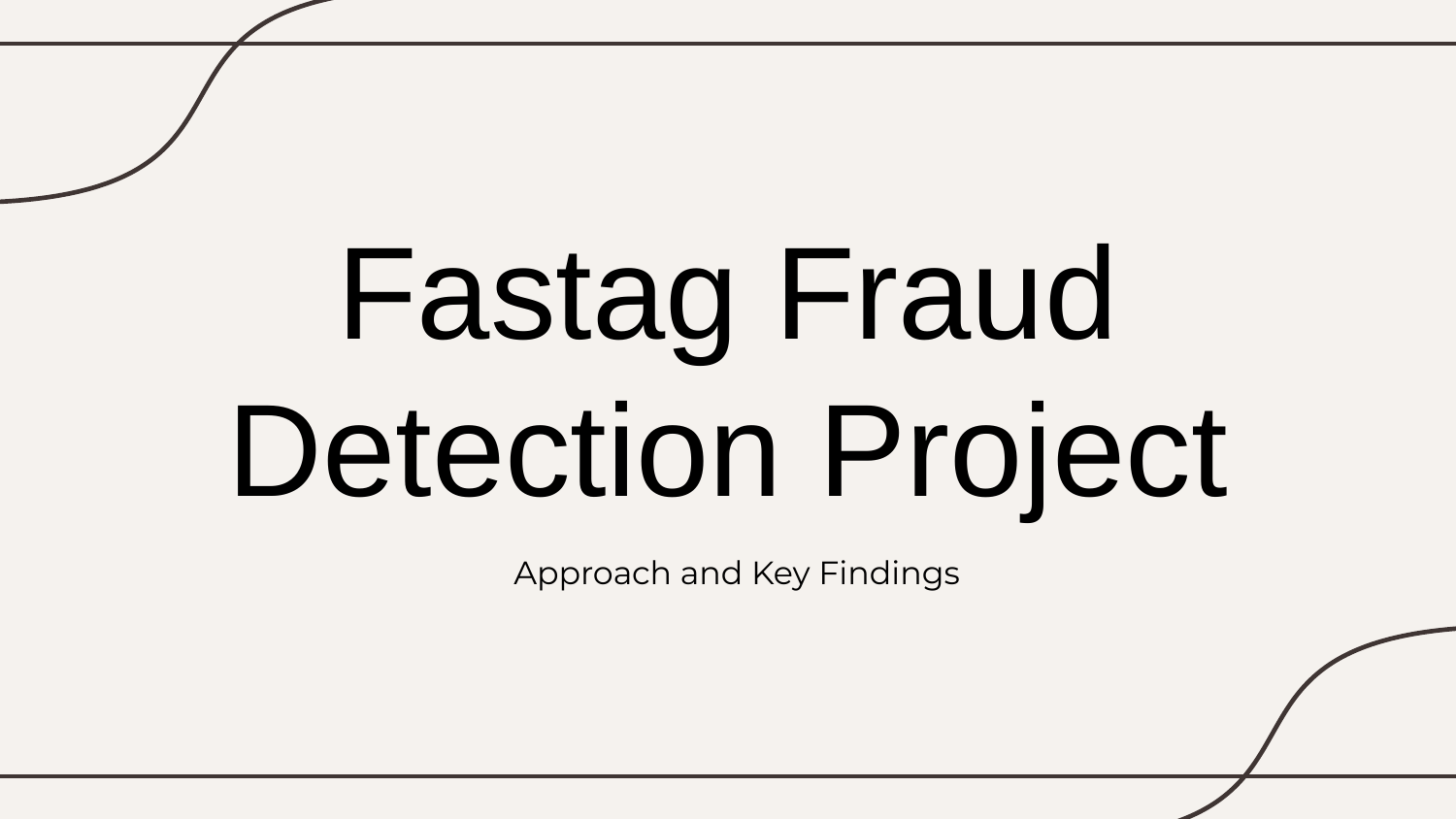

# Fastag Fraud Detection Project
Approach and Key Findings